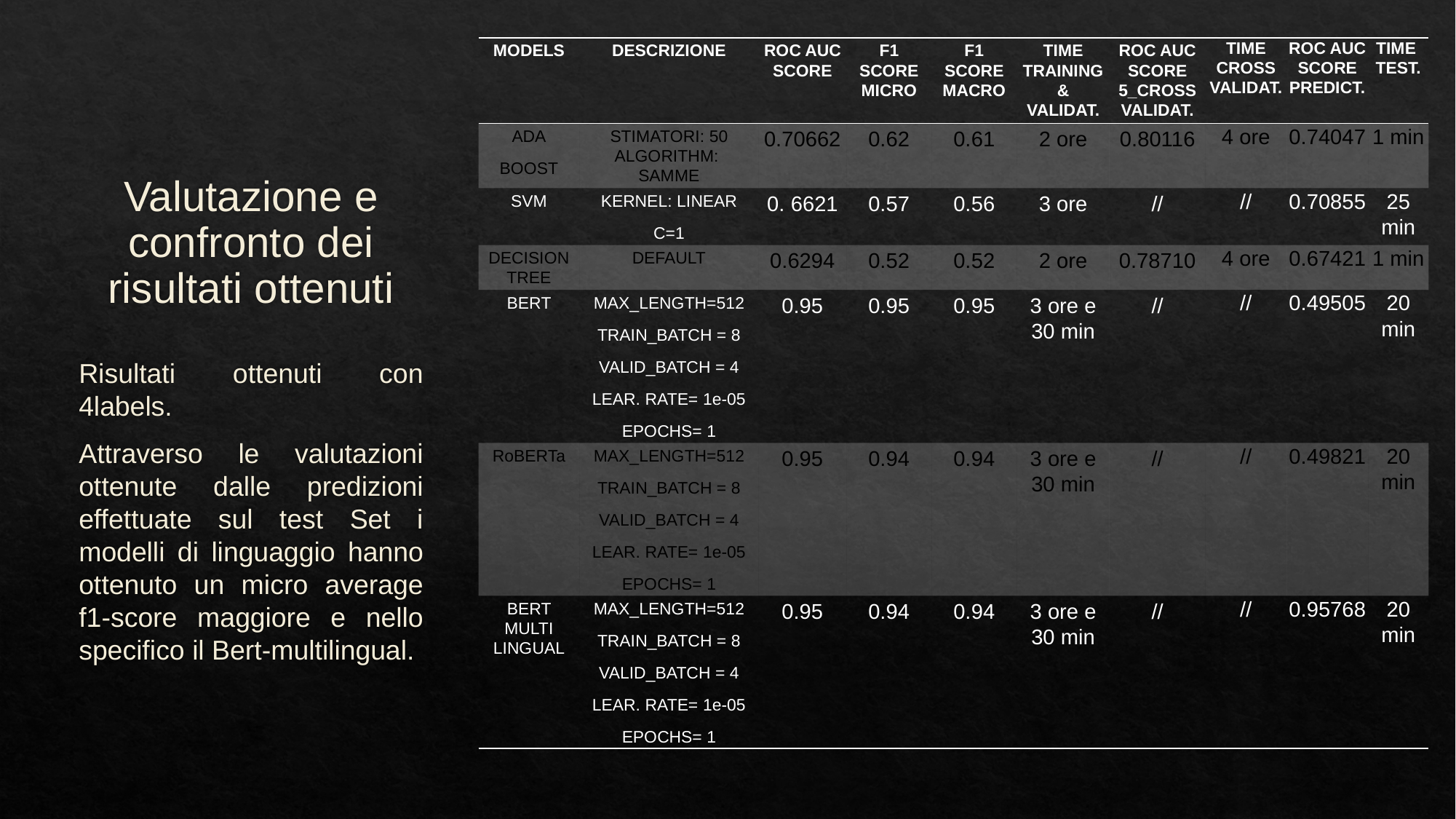

| MODELS | DESCRIZIONE | ROC AUC SCORE | F1 SCORE MICRO | F1 SCORE MACRO | TIME TRAINING & VALIDAT. | ROC AUC SCORE 5\_CROSS VALIDAT. | TIME CROSS VALIDAT. | ROC AUC SCORE PREDICT. | TIME TEST. |
| --- | --- | --- | --- | --- | --- | --- | --- | --- | --- |
| ADA BOOST | STIMATORI: 50 ALGORITHM: SAMME | 0.70662 | 0.62 | 0.61 | 2 ore | 0.80116 | 4 ore | 0.74047 | 1 min |
| SVM | KERNEL: LINEAR C=1 | 0. 6621 | 0.57 | 0.56 | 3 ore | // | // | 0.70855 | 25 min |
| DECISION TREE | DEFAULT | 0.6294 | 0.52 | 0.52 | 2 ore | 0.78710 | 4 ore | 0.67421 | 1 min |
| BERT | MAX\_LENGTH=512 TRAIN\_BATCH = 8 VALID\_BATCH = 4 LEAR. RATE= 1e-05 EPOCHS= 1 | 0.95 | 0.95 | 0.95 | 3 ore e 30 min | // | // | 0.49505 | 20 min |
| RoBERTa | MAX\_LENGTH=512 TRAIN\_BATCH = 8 VALID\_BATCH = 4 LEAR. RATE= 1e-05 EPOCHS= 1 | 0.95 | 0.94 | 0.94 | 3 ore e 30 min | // | // | 0.49821 | 20 min |
| BERT MULTI LINGUAL | MAX\_LENGTH=512 TRAIN\_BATCH = 8 VALID\_BATCH = 4 LEAR. RATE= 1e-05 EPOCHS= 1 | 0.95 | 0.94 | 0.94 | 3 ore e 30 min | // | // | 0.95768 | 20 min |
# Valutazione e confronto dei risultati ottenuti
Risultati ottenuti con 4labels.
Attraverso le valutazioni ottenute dalle predizioni effettuate sul test Set i modelli di linguaggio hanno ottenuto un micro average f1-score maggiore e nello specifico il Bert-multilingual.